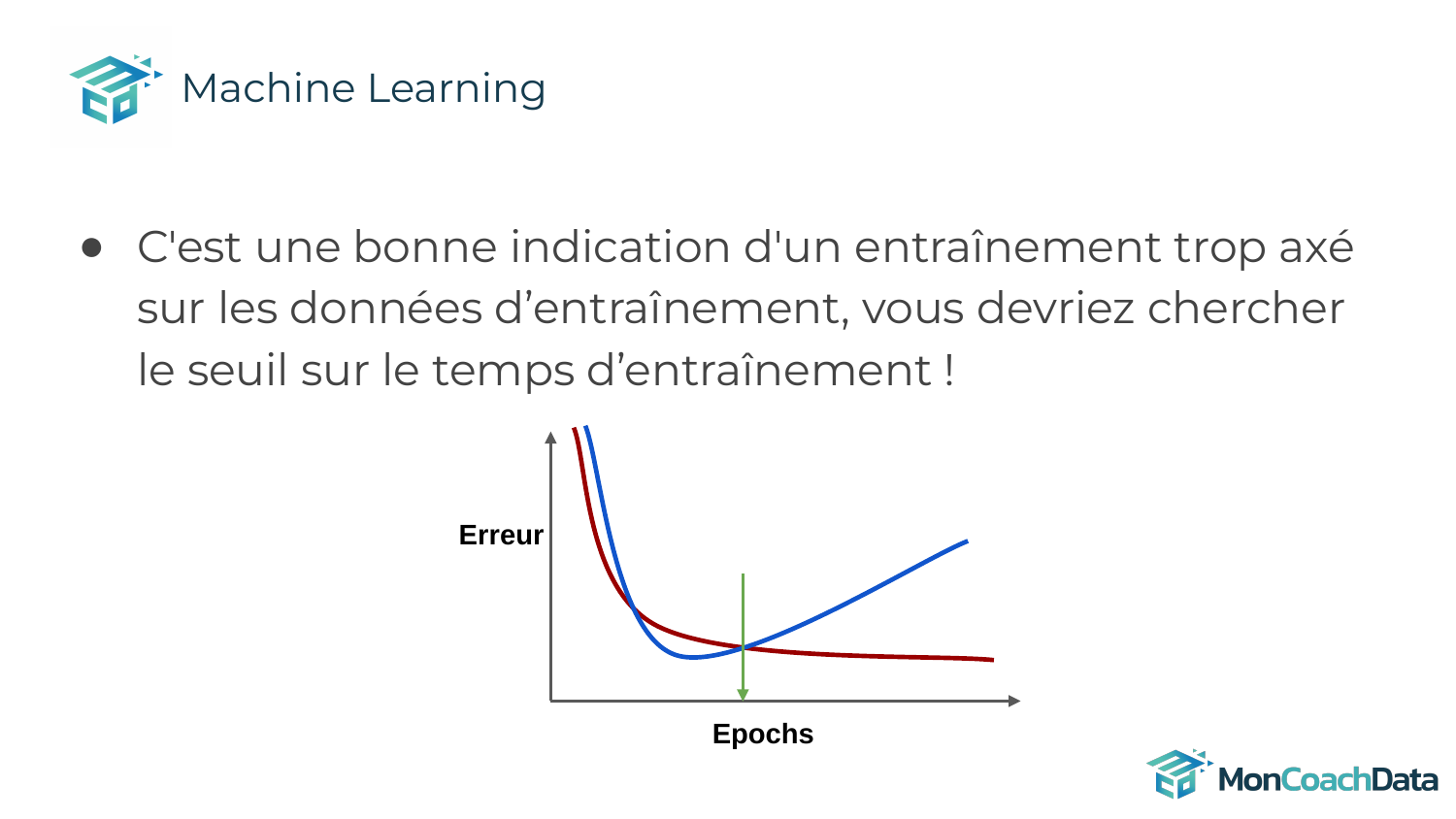

# Machine Learning

C'est une bonne indication d'un entraînement trop axé sur les données d’entraînement, vous devriez chercher le seuil sur le temps d’entraînement !

Erreur
Epochs